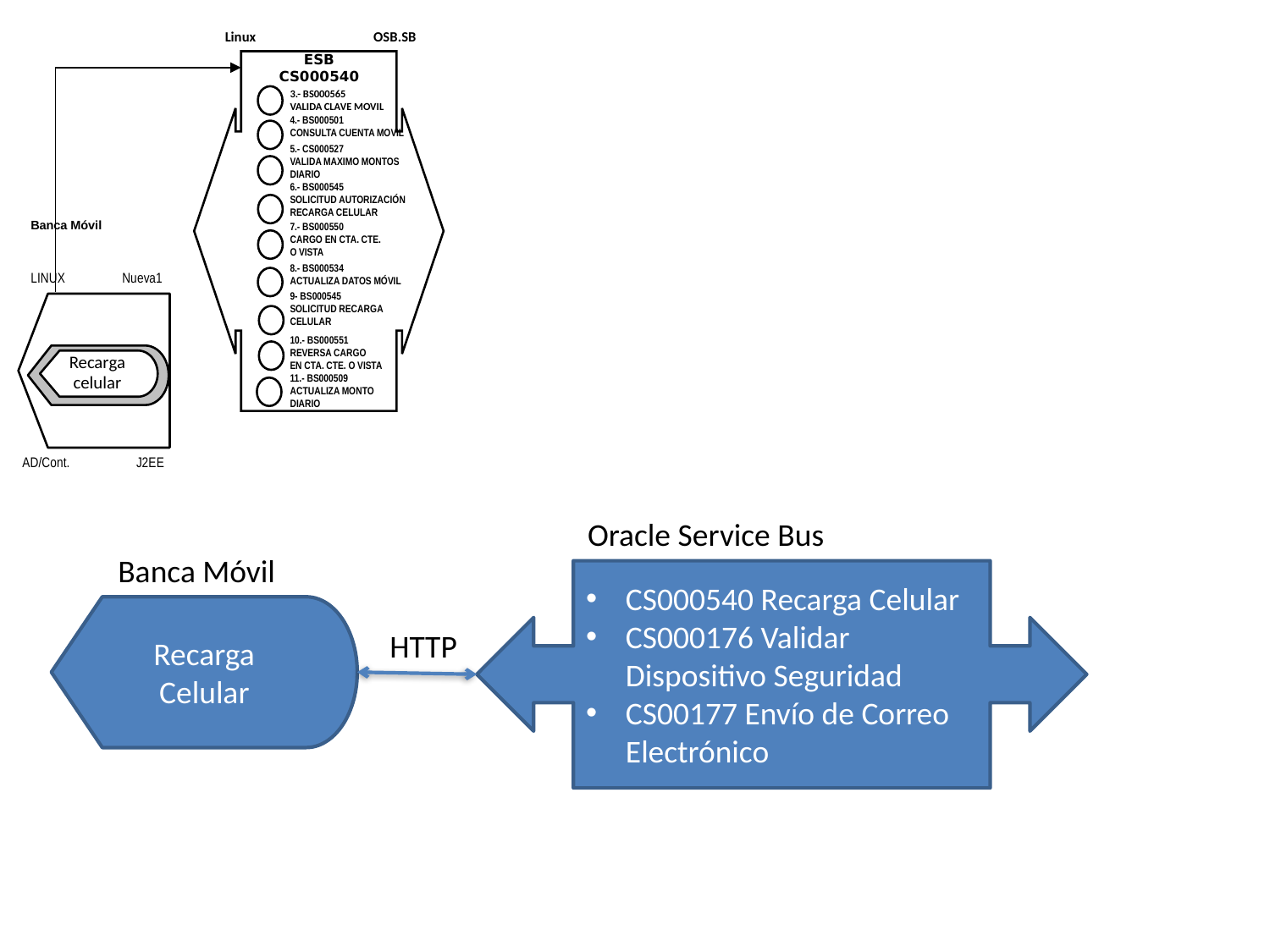

Linux                                     OSB.SB
ESB
CS000540

3.- BS000565
VALIDA CLAVE MOVIL

4.- BS000501
CONSULTA CUENTA MOVIL

5.- CS000527
VALIDA MAXIMO MONTOS
DIARIO

6.- BS000545
SOLICITUD AUTORIZACIÓN
RECARGA CELULAR

Banca Móvil

Recarga celular
7.- BS000550
CARGO EN CTA. CTE.
O VISTA

8.- BS000534
ACTUALIZA DATOS MÓVIL
LINUX                  Nueva1

9- BS000545
SOLICITUD RECARGA
CELULAR

10.- BS000551
REVERSA CARGO
EN CTA. CTE. O VISTA

11.- BS000509
ACTUALIZA MONTO
DIARIO

AD/Cont.                     J2EE
Oracle Service Bus
Banca Móvil
CS000540 Recarga Celular
CS000176 Validar Dispositivo Seguridad
CS00177 Envío de Correo Electrónico
Recarga Celular
HTTP